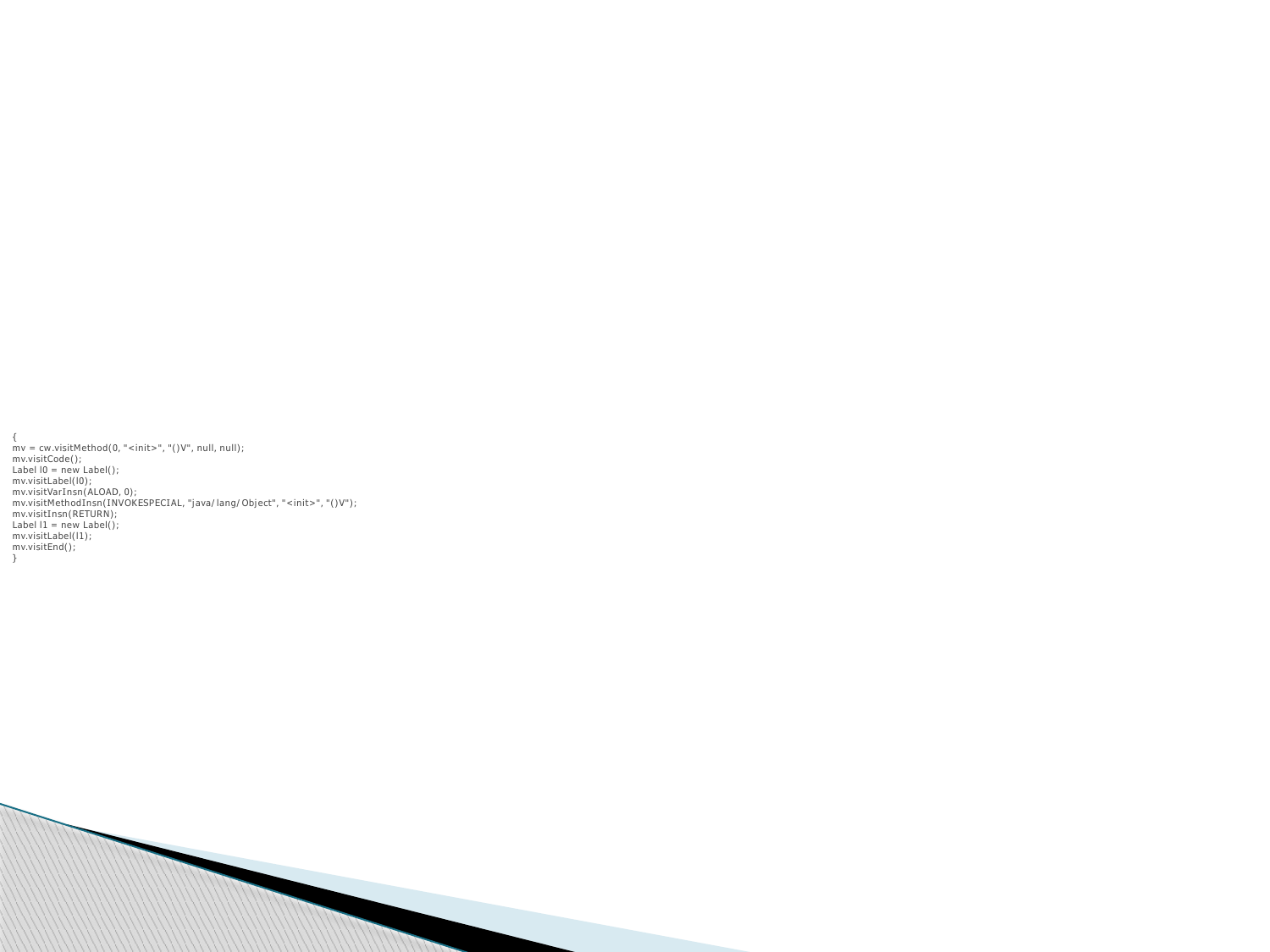

{
mv = cw.visitMethod(0, "<init>", "()V", null, null);
mv.visitCode();
Label l0 = new Label();
mv.visitLabel(l0);
mv.visitVarInsn(ALOAD, 0);
mv.visitMethodInsn(INVOKESPECIAL, "java/lang/Object", "<init>", "()V");
mv.visitInsn(RETURN);
Label l1 = new Label();
mv.visitLabel(l1);
mv.visitEnd();
}